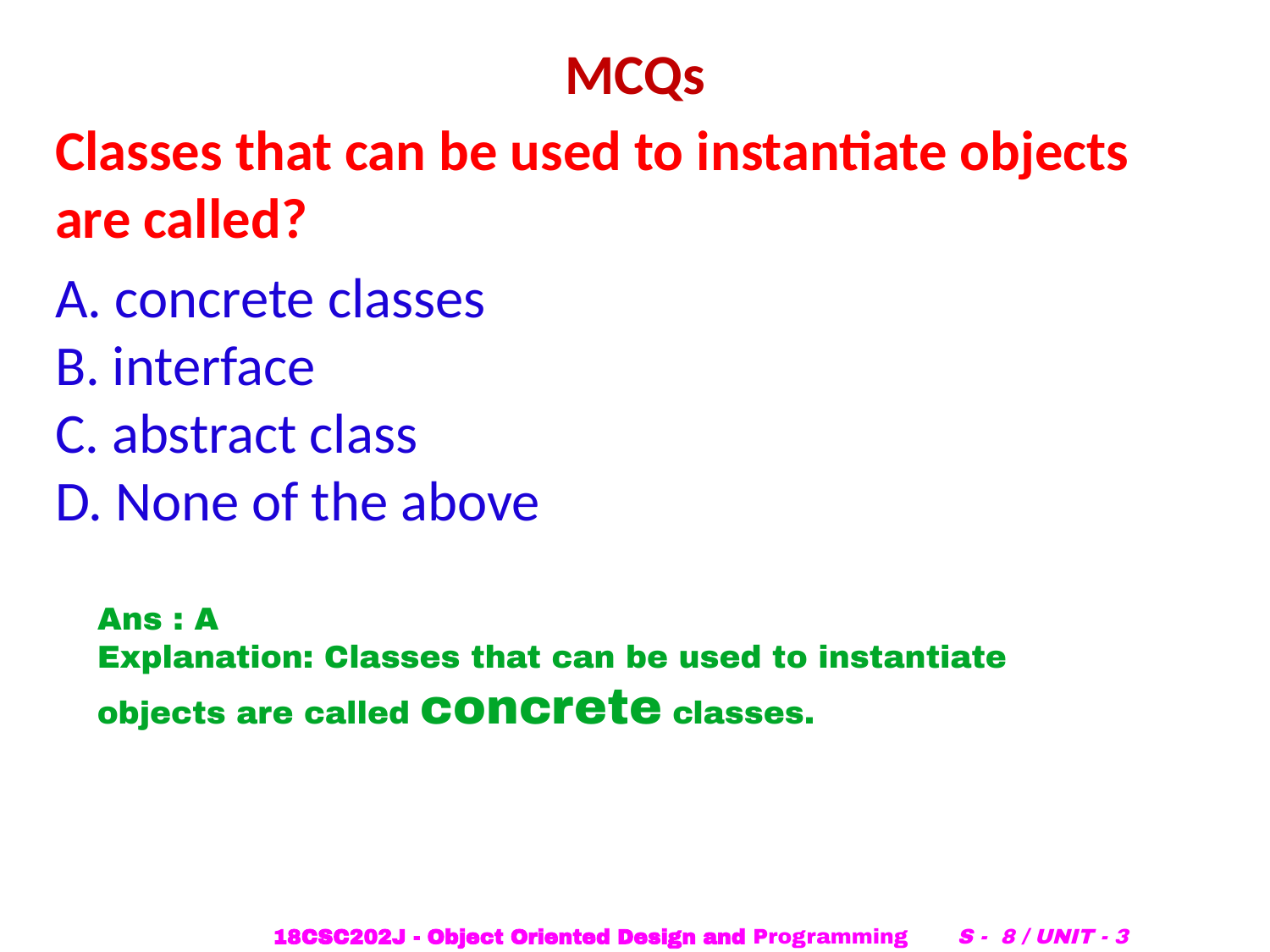

# MCQs
Classes that can be used to instantiate objects are called?
A. concrete classes
B. interface
C. abstract class
D. None of the above

Ans : A
Explanation: Classes that can be used to instantiate objects are called concrete classes.
18CSC202J - Object Oriented Design and Programming       S -  8 / UNIT - 3